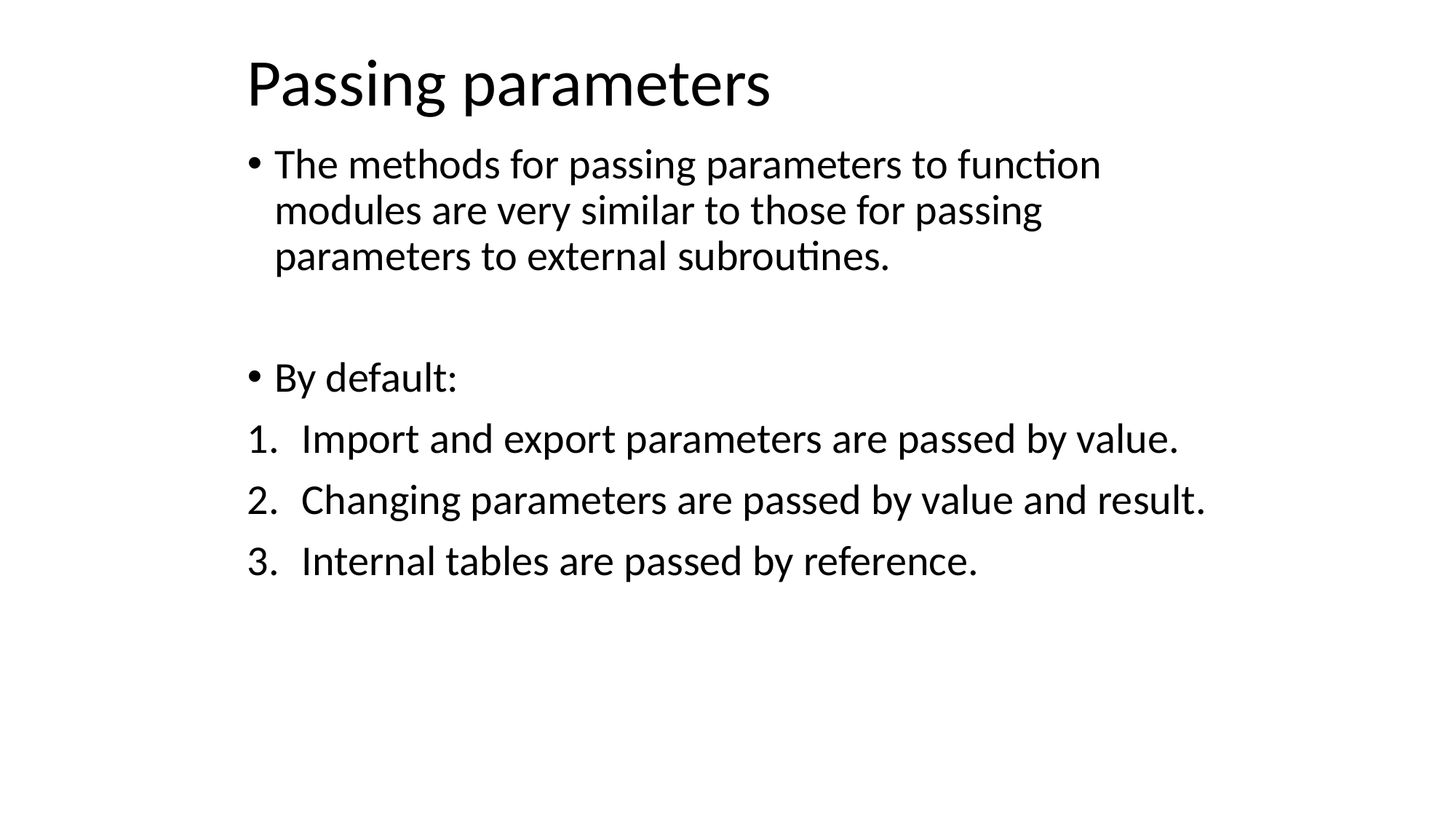

# Passing parameters
The methods for passing parameters to function modules are very similar to those for passing parameters to external subroutines.

By default:
Import and export parameters are passed by value.
Changing parameters are passed by value and result.
Internal tables are passed by reference.